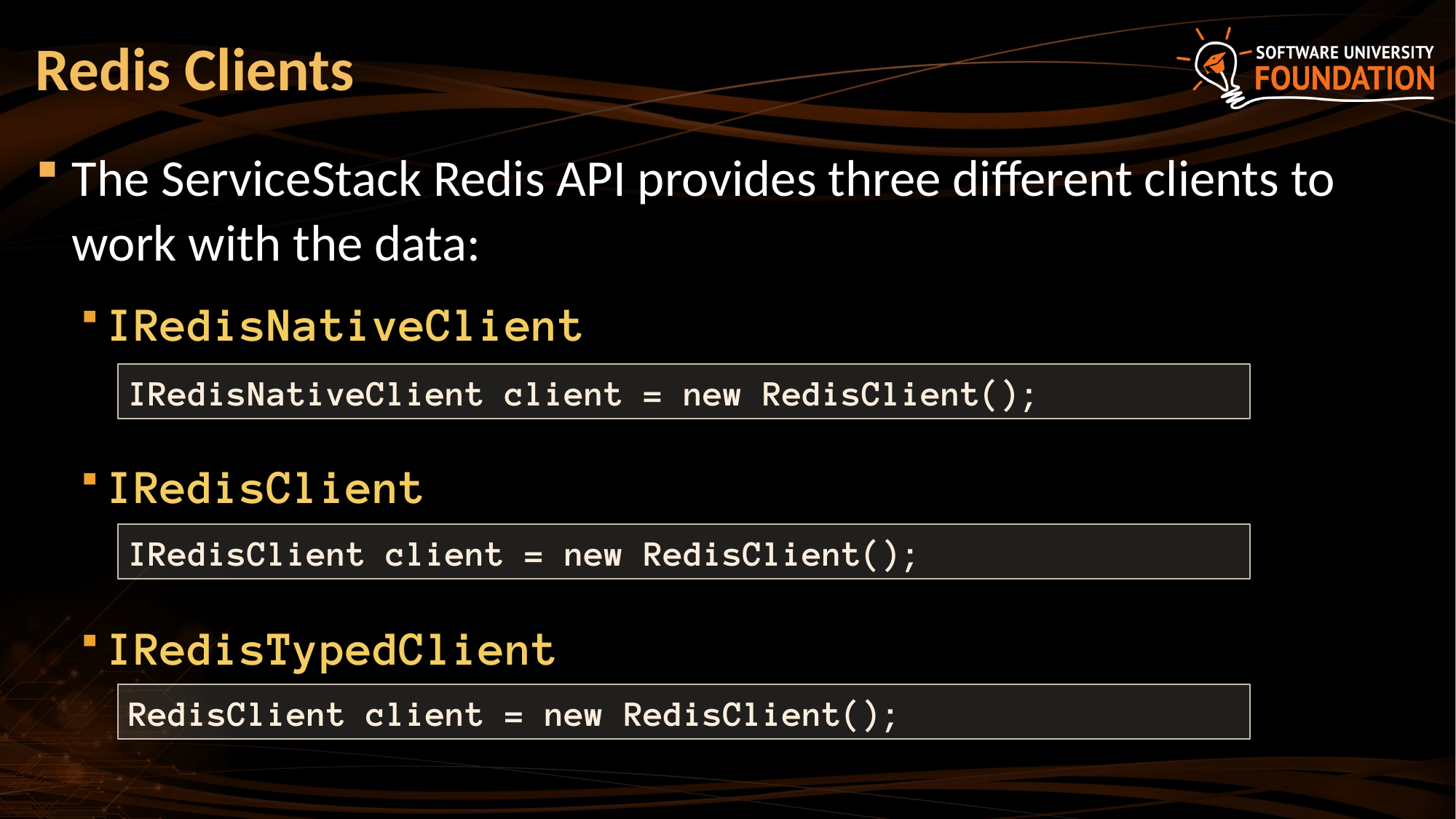

# Redis Clients
The ServiceStack Redis API provides three different clients to work with the data:
IRedisNativeClient

IRedisClient

IRedisTypedClient
IRedisNativeClient client = new RedisClient();
IRedisClient client = new RedisClient();
RedisClient client = new RedisClient();